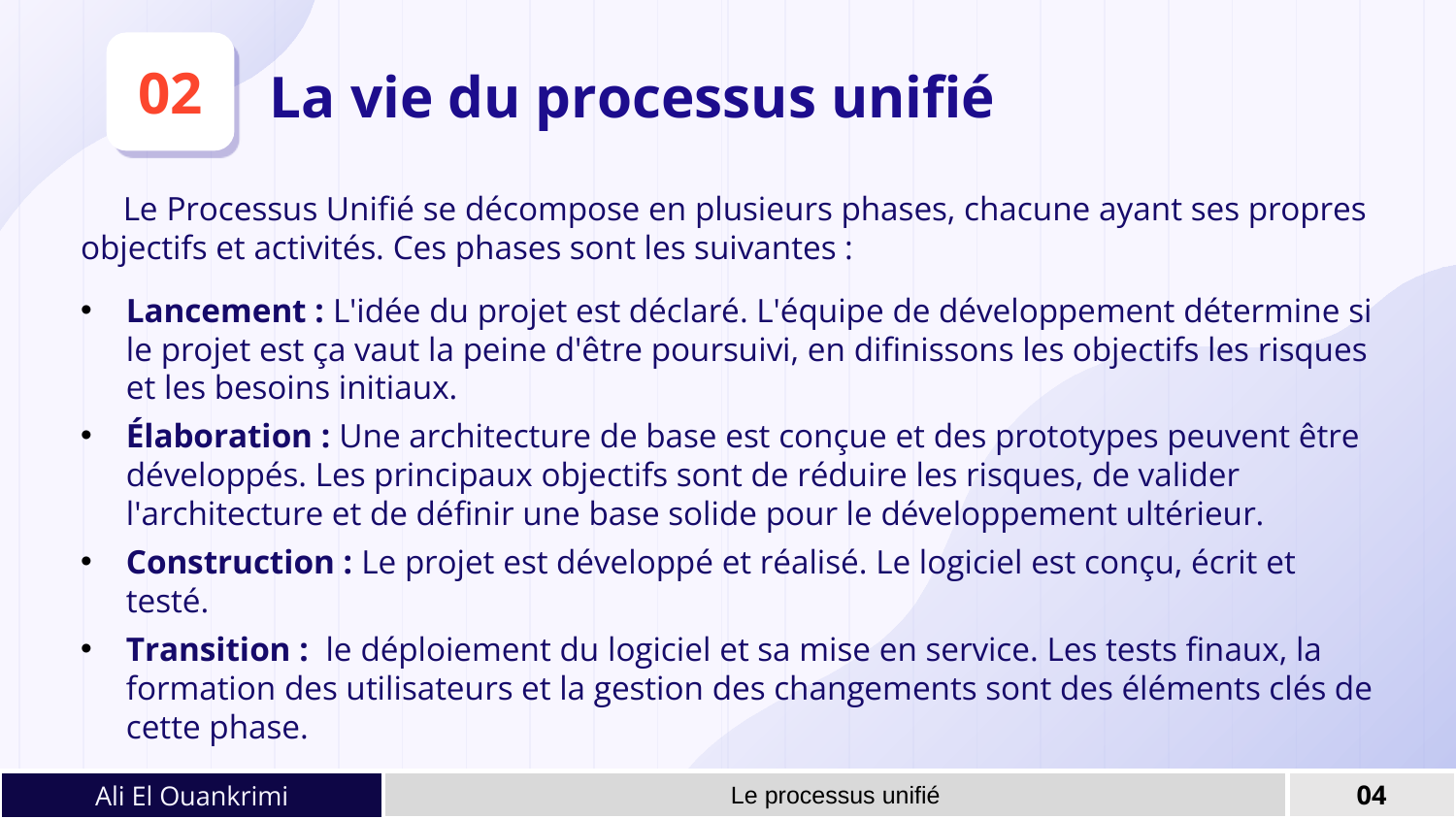

02

La vie du processus unifié

     Le Processus Unifié se décompose en plusieurs phases, chacune ayant ses propres objectifs et activités. Ces phases sont les suivantes :

Lancement : L'idée du projet est déclaré. L'équipe de développement détermine si le projet est ça vaut la peine d'être poursuivi, en difinissons les objectifs les risques et les besoins initiaux.

Élaboration : Une architecture de base est conçue et des prototypes peuvent être développés. Les principaux objectifs sont de réduire les risques, de valider l'architecture et de définir une base solide pour le développement ultérieur.

Construction : Le projet est développé et réalisé. Le logiciel est conçu, écrit et testé.

Transition :  le déploiement du logiciel et sa mise en service. Les tests finaux, la formation des utilisateurs et la gestion des changements sont des éléments clés de cette phase.
Ali El Ouankrimi
Le processus unifié
04